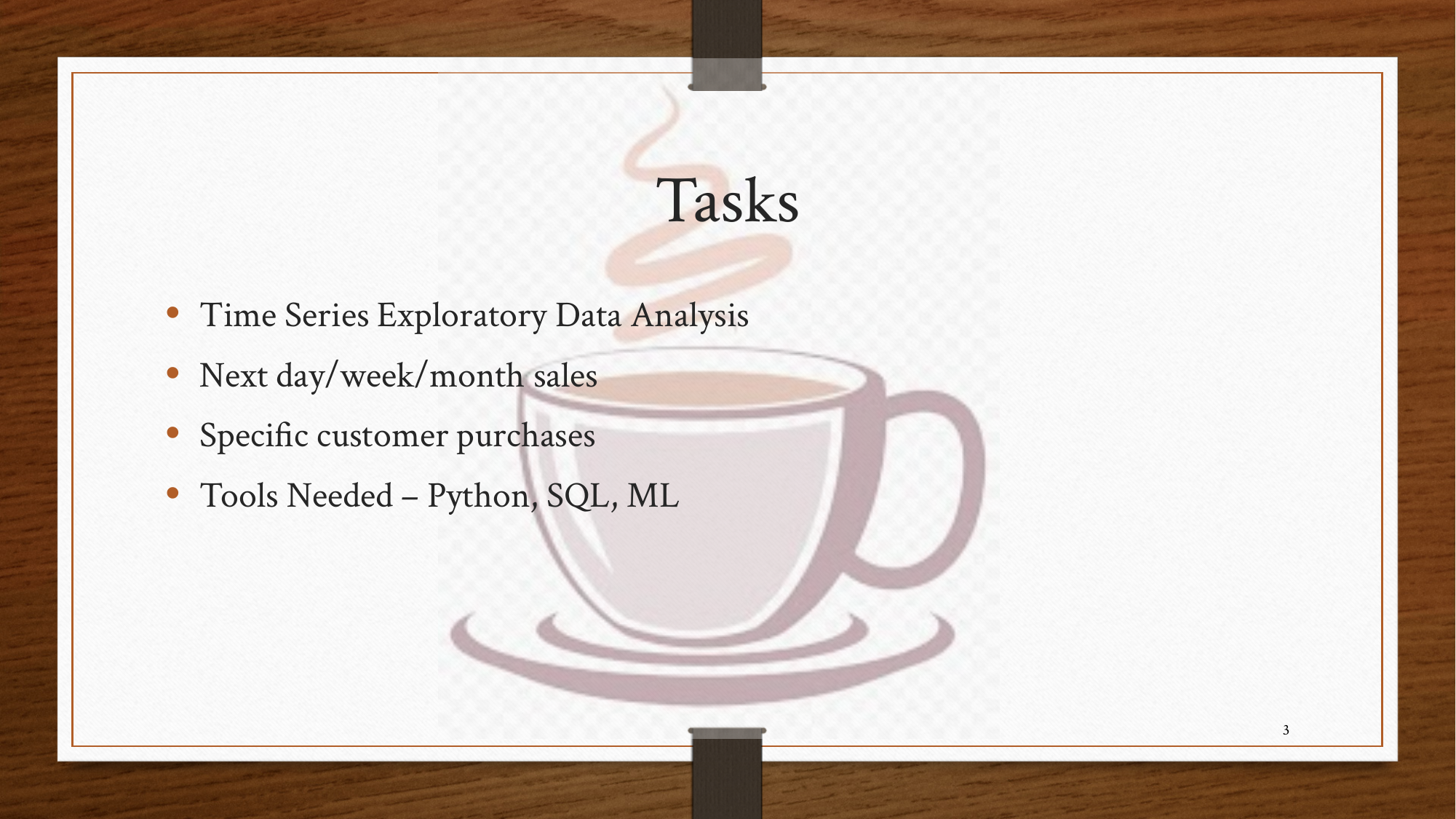

# Tasks
Time Series Exploratory Data Analysis
Next day/week/month sales
Specific customer purchases
Tools Needed – Python, SQL, ML
3